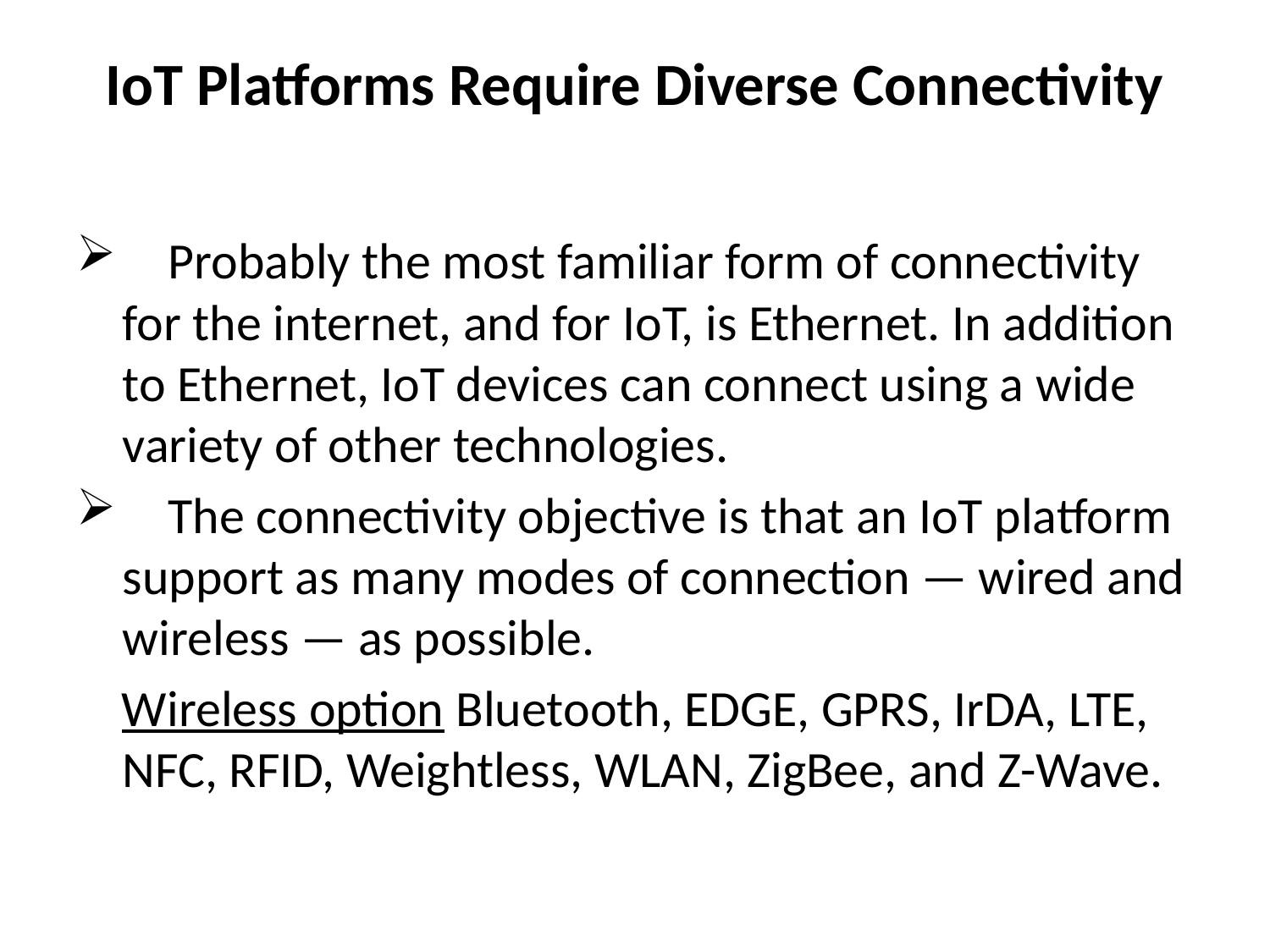

# IoT Platforms Require Diverse Connectivity
    Probably the most familiar form of connectivity for the internet, and for IoT, is Ethernet. In addition to Ethernet, IoT devices can connect using a wide variety of other technologies.
    The connectivity objective is that an IoT platform support as many modes of connection — wired and wireless — as possible.
    Wireless option Bluetooth, EDGE, GPRS, IrDA, LTE, NFC, RFID, Weightless, WLAN, ZigBee, and Z-Wave.